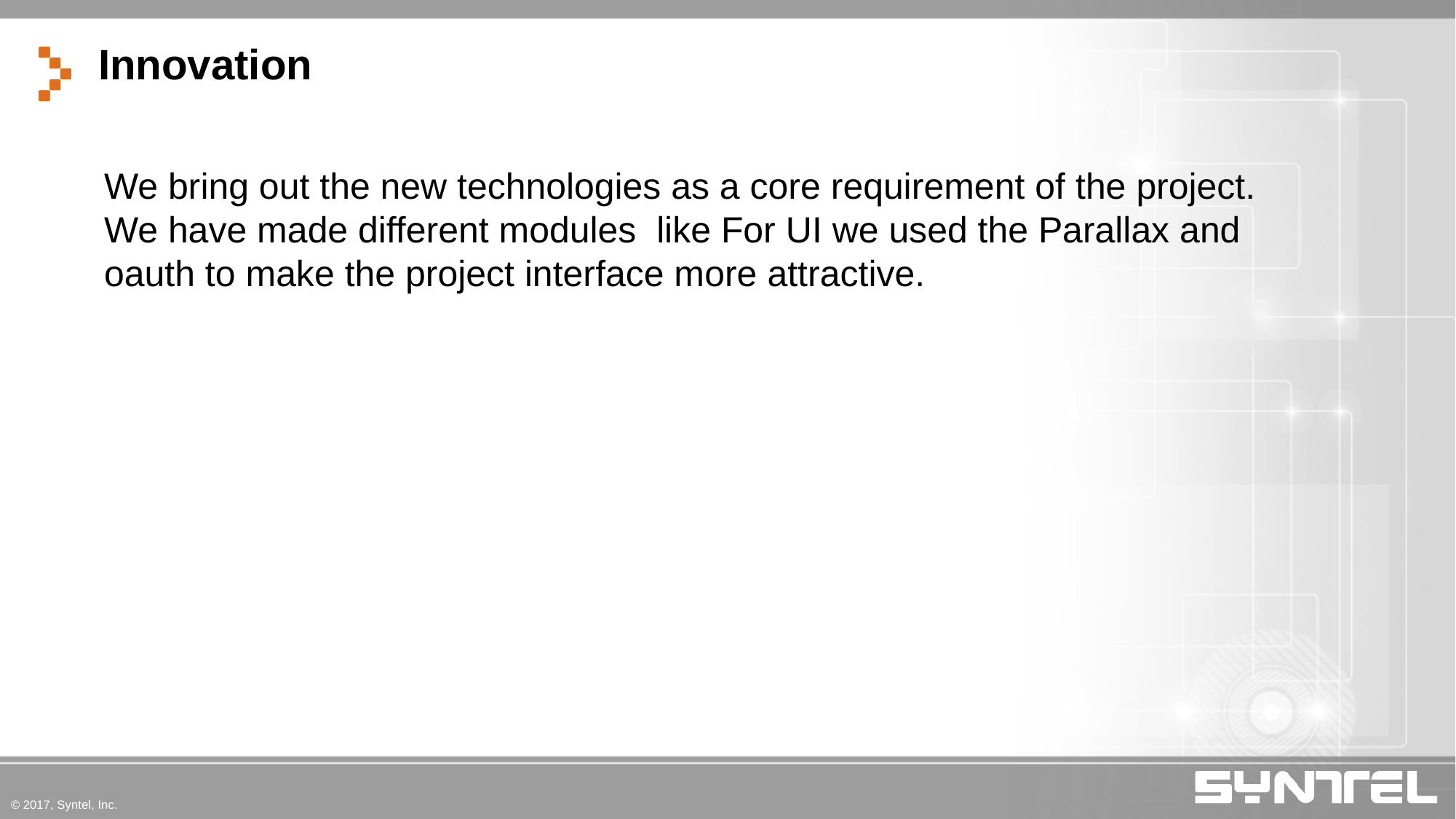

Innovation
We bring out the new technologies as a core requirement of the project.
We have made different modules  like For UI we used the Parallax and
oauth to make the project interface more attractive.

© 2017, Syntel, Inc.